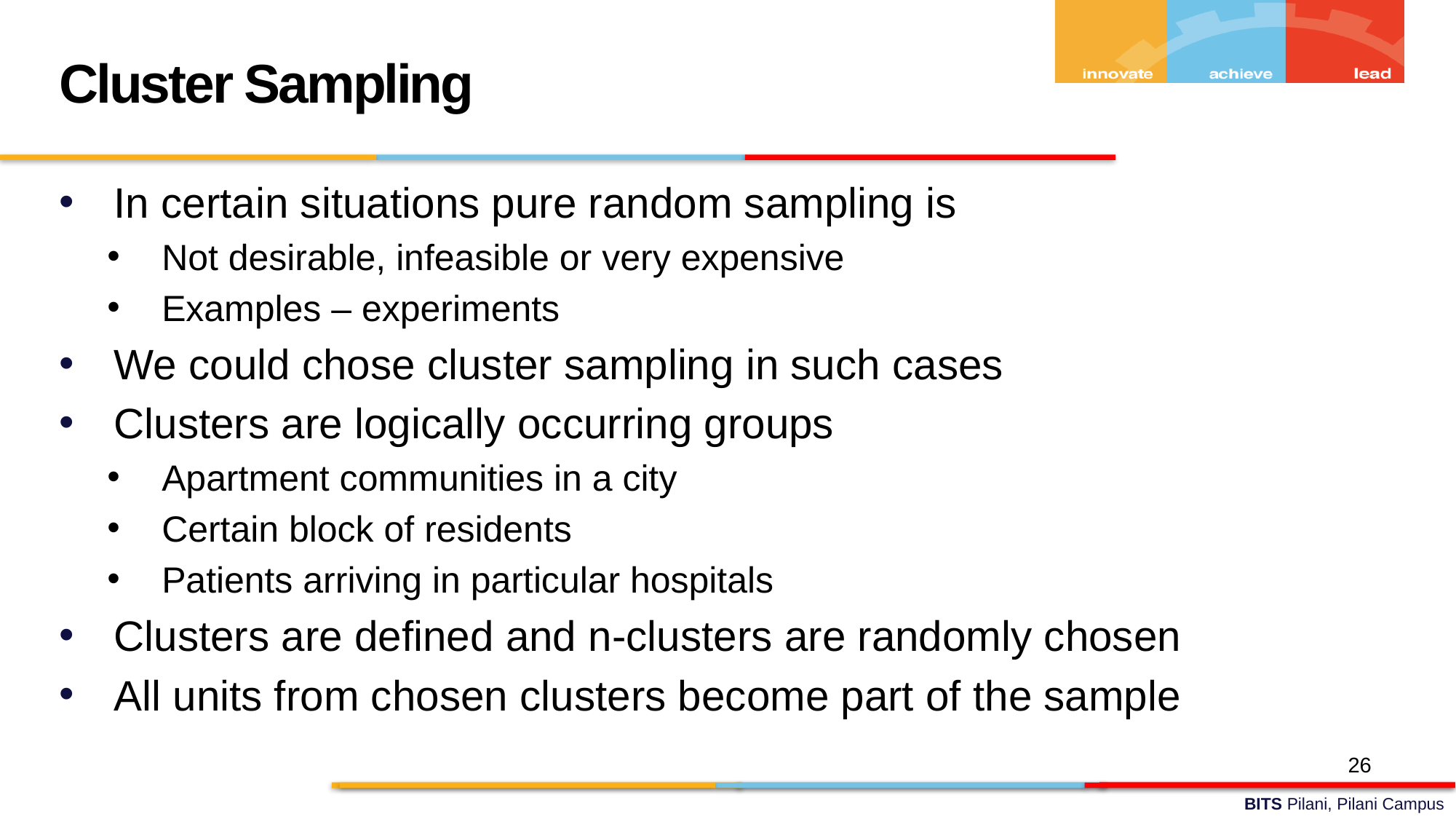

Cluster Sampling
In certain situations pure random sampling is
Not desirable, infeasible or very expensive
Examples – experiments
We could chose cluster sampling in such cases
Clusters are logically occurring groups
Apartment communities in a city
Certain block of residents
Patients arriving in particular hospitals
Clusters are defined and n-clusters are randomly chosen
All units from chosen clusters become part of the sample

26